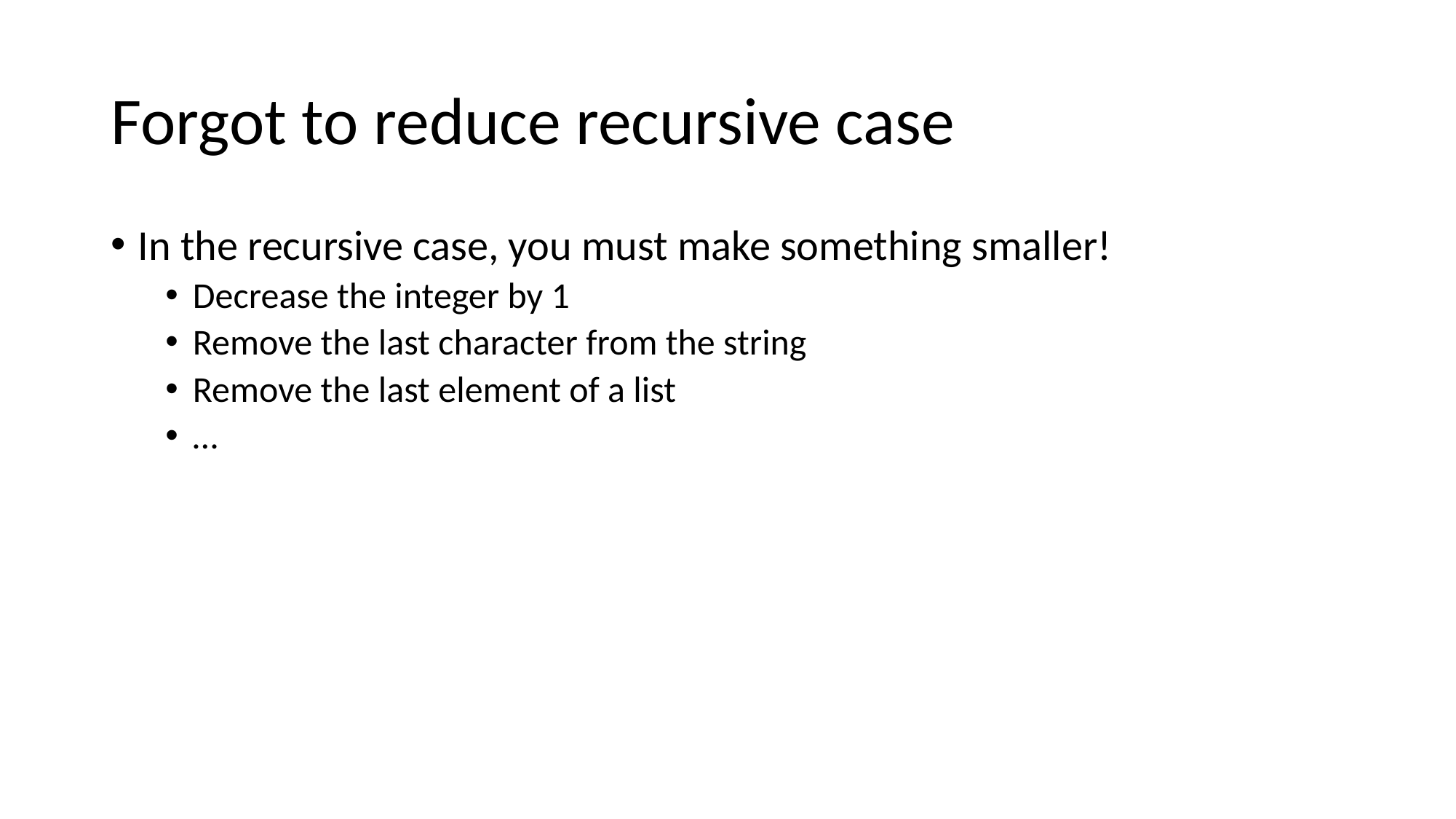

# Forgot to reduce recursive case
In the recursive case, you must make something smaller!
Decrease the integer by 1
Remove the last character from the string
Remove the last element of a list
…